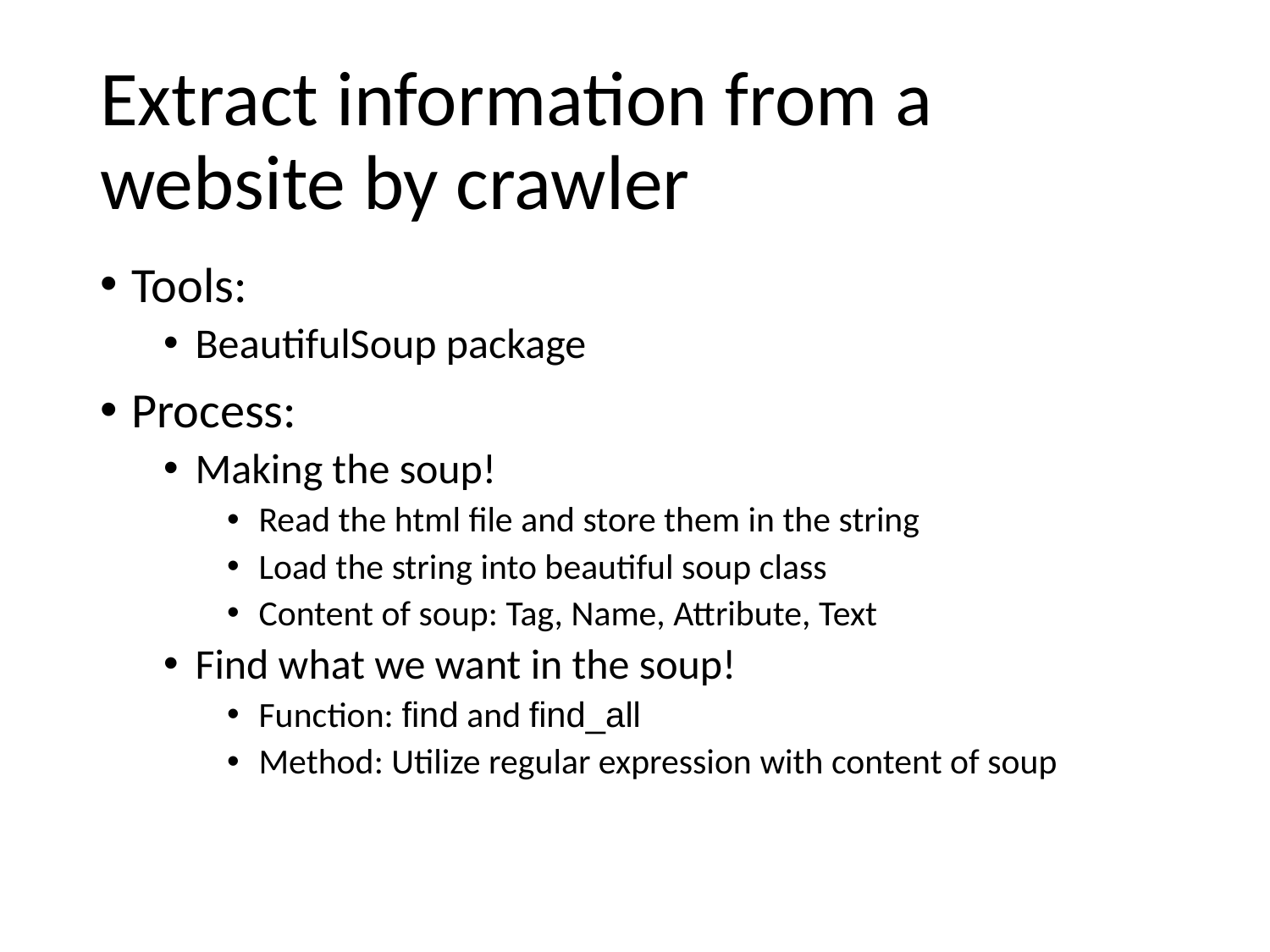

# Extract information from a website by crawler
Tools:
BeautifulSoup package
Process:
Making the soup!
Read the html file and store them in the string
Load the string into beautiful soup class
Content of soup: Tag, Name, Attribute, Text
Find what we want in the soup!
Function: find and find_all
Method: Utilize regular expression with content of soup